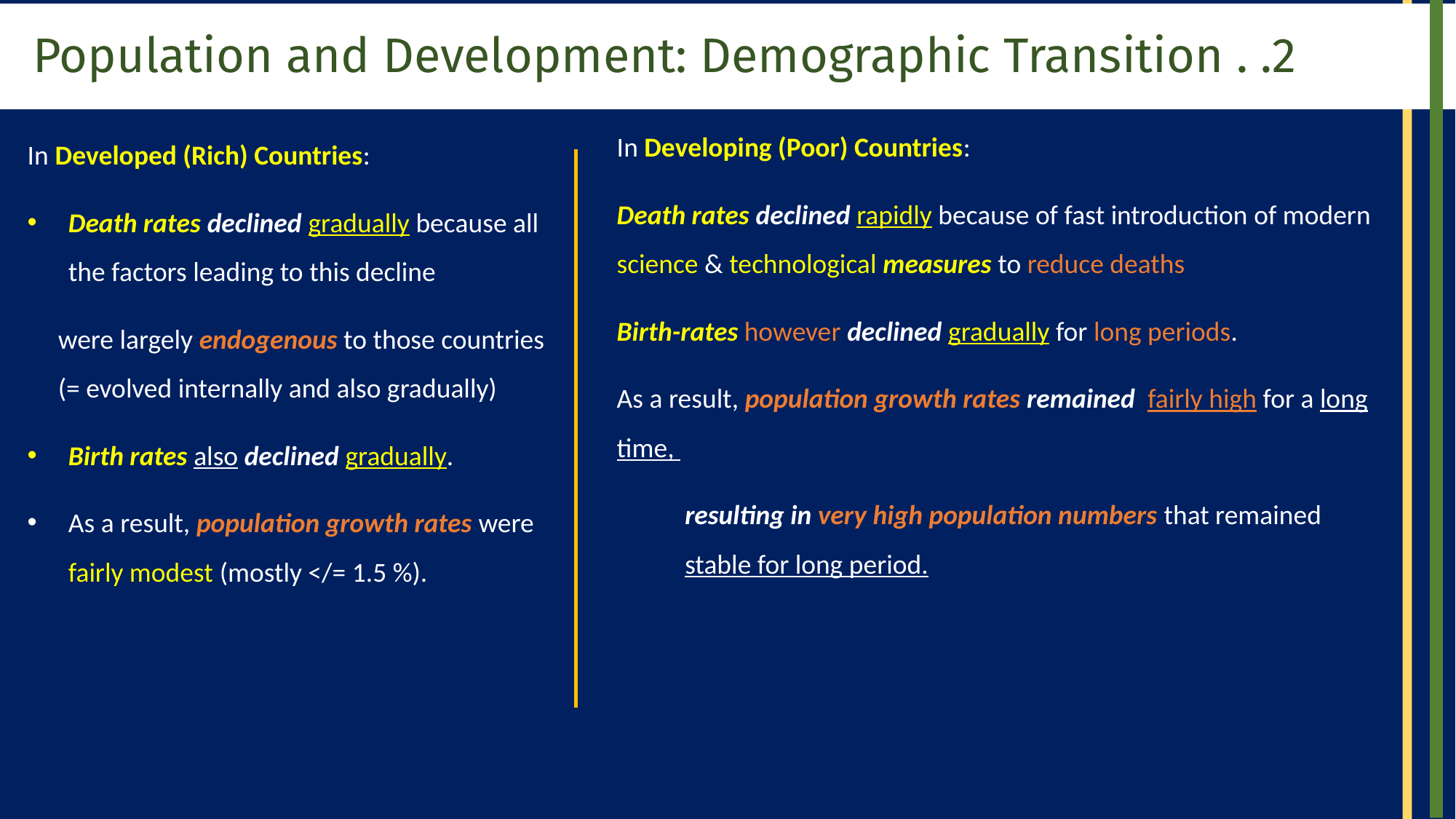

# Population and Development: Demographic Transition . .2
In Developing (Poor) Countries:
Death rates declined rapidly because of fast introduction of modern science & technological measures to reduce deaths
Birth-rates however declined gradually for long periods.
As a result, population growth rates remained  fairly high for a long time,
resulting in very high population numbers that remained stable for long period.
In Developed (Rich) Countries:
Death rates declined gradually because all the factors leading to this decline
were largely endogenous to those countries (= evolved internally and also gradually)
Birth rates also declined gradually.
As a result, population growth rates were fairly modest (mostly </= 1.5 %).